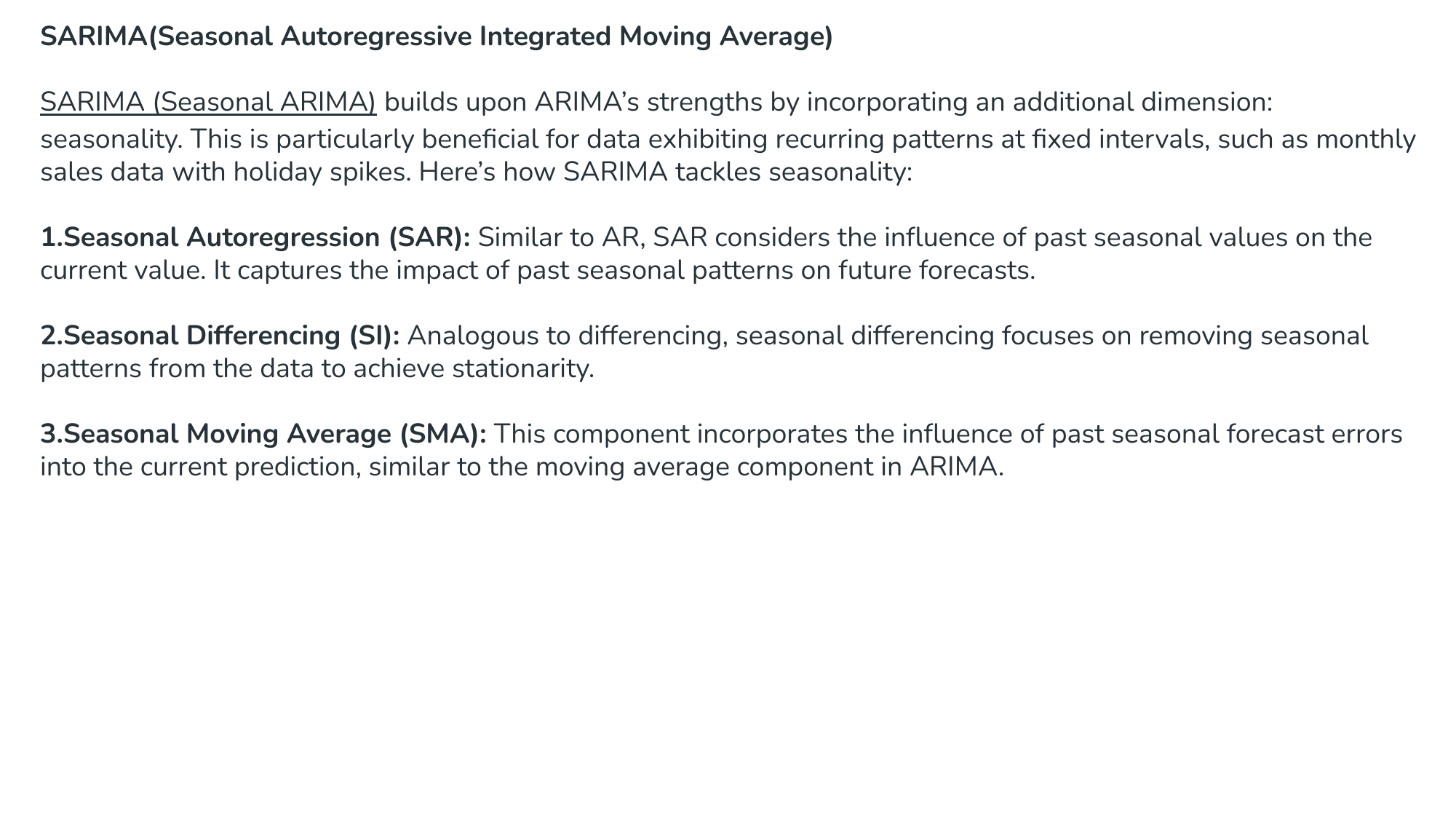

SARIMA(Seasonal Autoregressive Integrated Moving Average)

SARIMA (Seasonal ARIMA) builds upon ARIMA’s strengths by incorporating an additional dimension: seasonality. This is particularly beneficial for data exhibiting recurring patterns at fixed intervals, such as monthly sales data with holiday spikes. Here’s how SARIMA tackles seasonality:

Seasonal Autoregression (SAR): Similar to AR, SAR considers the influence of past seasonal values on the current value. It captures the impact of past seasonal patterns on future forecasts.

Seasonal Differencing (SI): Analogous to differencing, seasonal differencing focuses on removing seasonal patterns from the data to achieve stationarity.

Seasonal Moving Average (SMA): This component incorporates the influence of past seasonal forecast errors into the current prediction, similar to the moving average component in ARIMA.